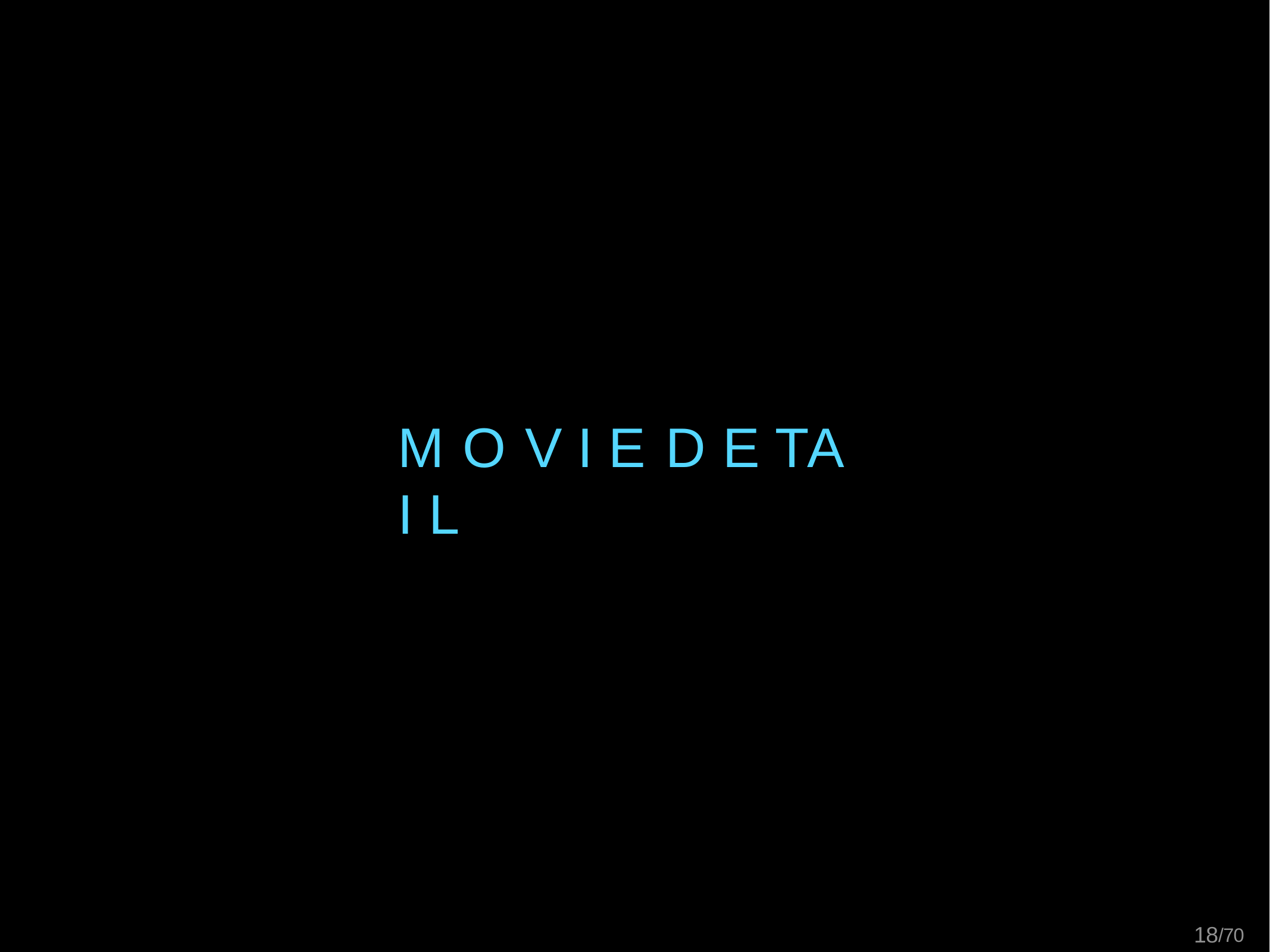

# M O V I E	D E TA I L
18/70